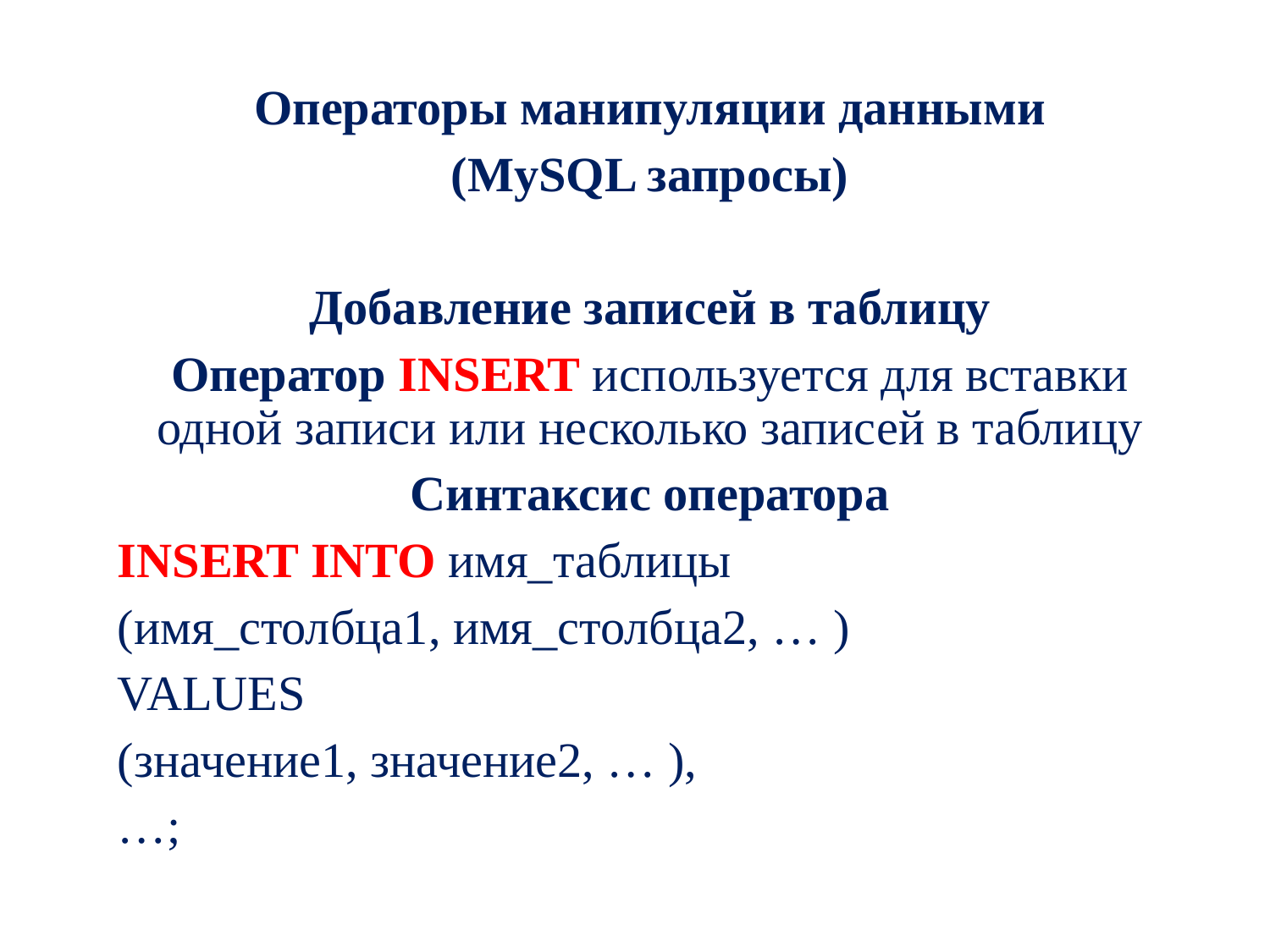

Операторы манипуляции данными
(MySQL запросы)

Добавление записей в таблицу
Оператор INSERT используется для вставки одной записи или несколько записей в таблицу
Синтаксис оператора
INSERT INTO имя_таблицы
(имя_столбца1, имя_столбца2, … )
VALUES
(значение1, значение2, … ),
…;